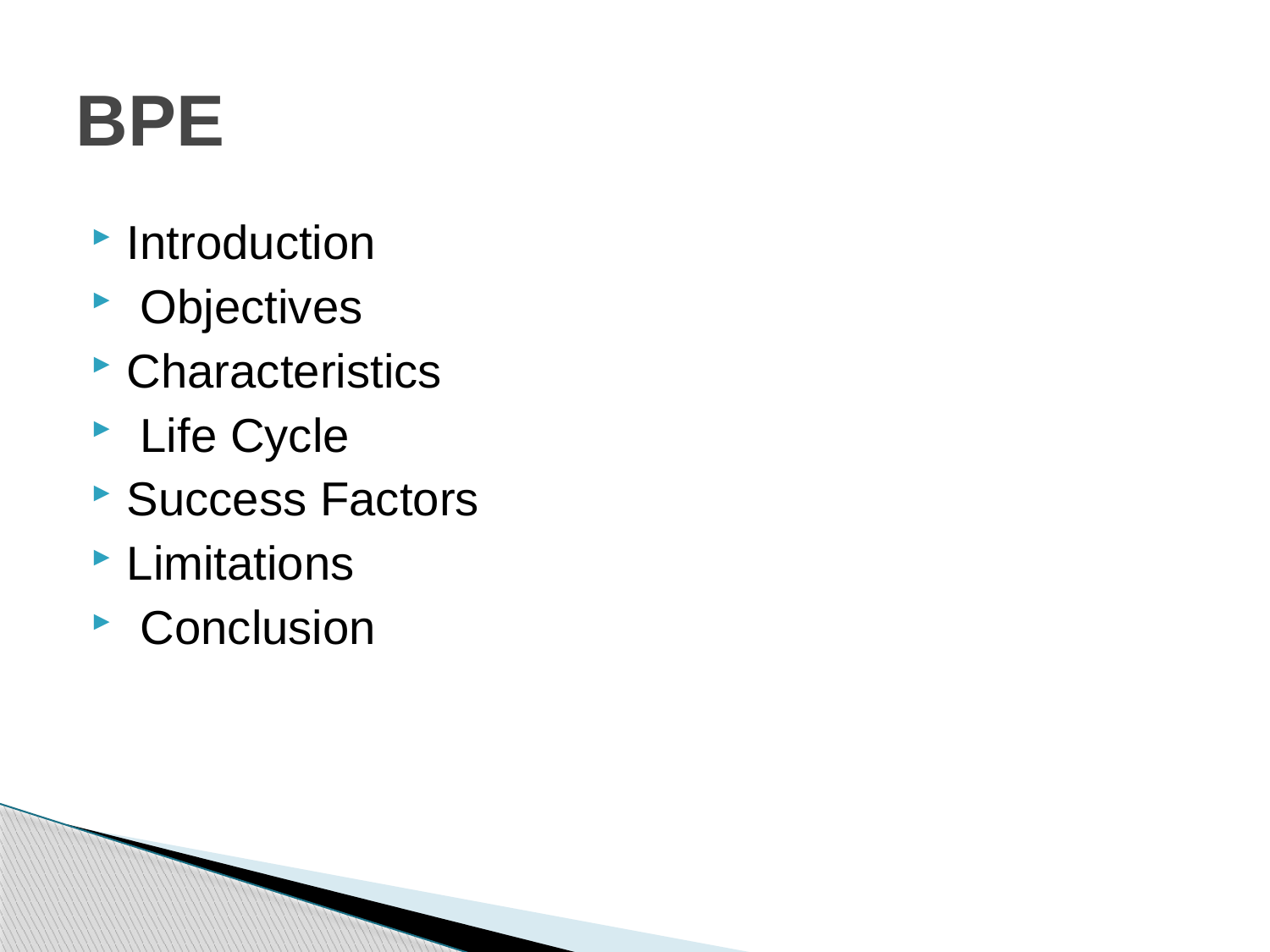

# BPE
Introduction
 Objectives
Characteristics
 Life Cycle
Success Factors
Limitations
 Conclusion